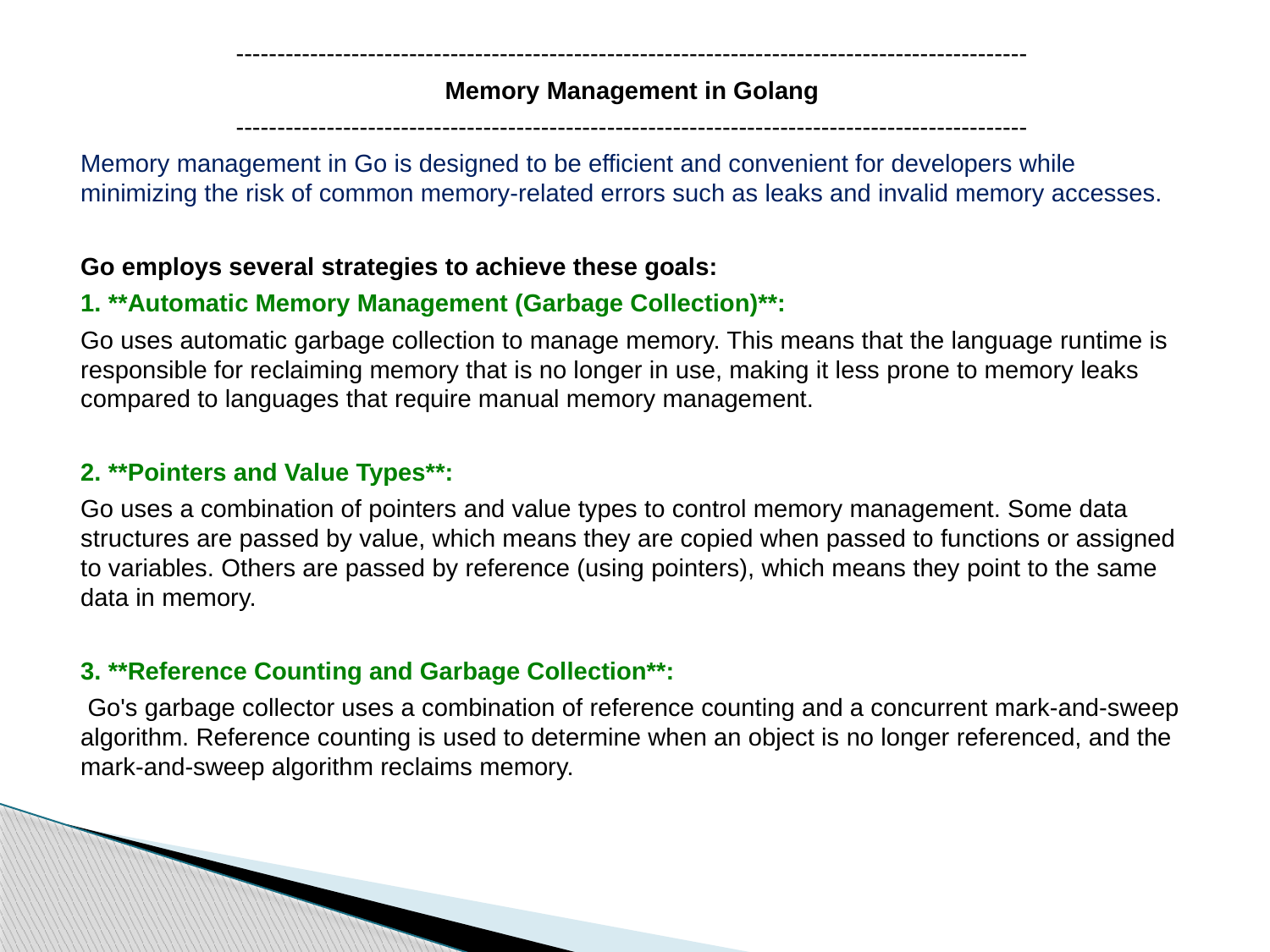

------------------------------------------------------------------------------------------------
Memory Management in Golang
------------------------------------------------------------------------------------------------
Memory management in Go is designed to be efficient and convenient for developers while minimizing the risk of common memory-related errors such as leaks and invalid memory accesses.

Go employs several strategies to achieve these goals:
1. **Automatic Memory Management (Garbage Collection)**:
Go uses automatic garbage collection to manage memory. This means that the language runtime is responsible for reclaiming memory that is no longer in use, making it less prone to memory leaks compared to languages that require manual memory management.

2. **Pointers and Value Types**:
Go uses a combination of pointers and value types to control memory management. Some data structures are passed by value, which means they are copied when passed to functions or assigned to variables. Others are passed by reference (using pointers), which means they point to the same data in memory.

3. **Reference Counting and Garbage Collection**:
 Go's garbage collector uses a combination of reference counting and a concurrent mark-and-sweep algorithm. Reference counting is used to determine when an object is no longer referenced, and the mark-and-sweep algorithm reclaims memory.